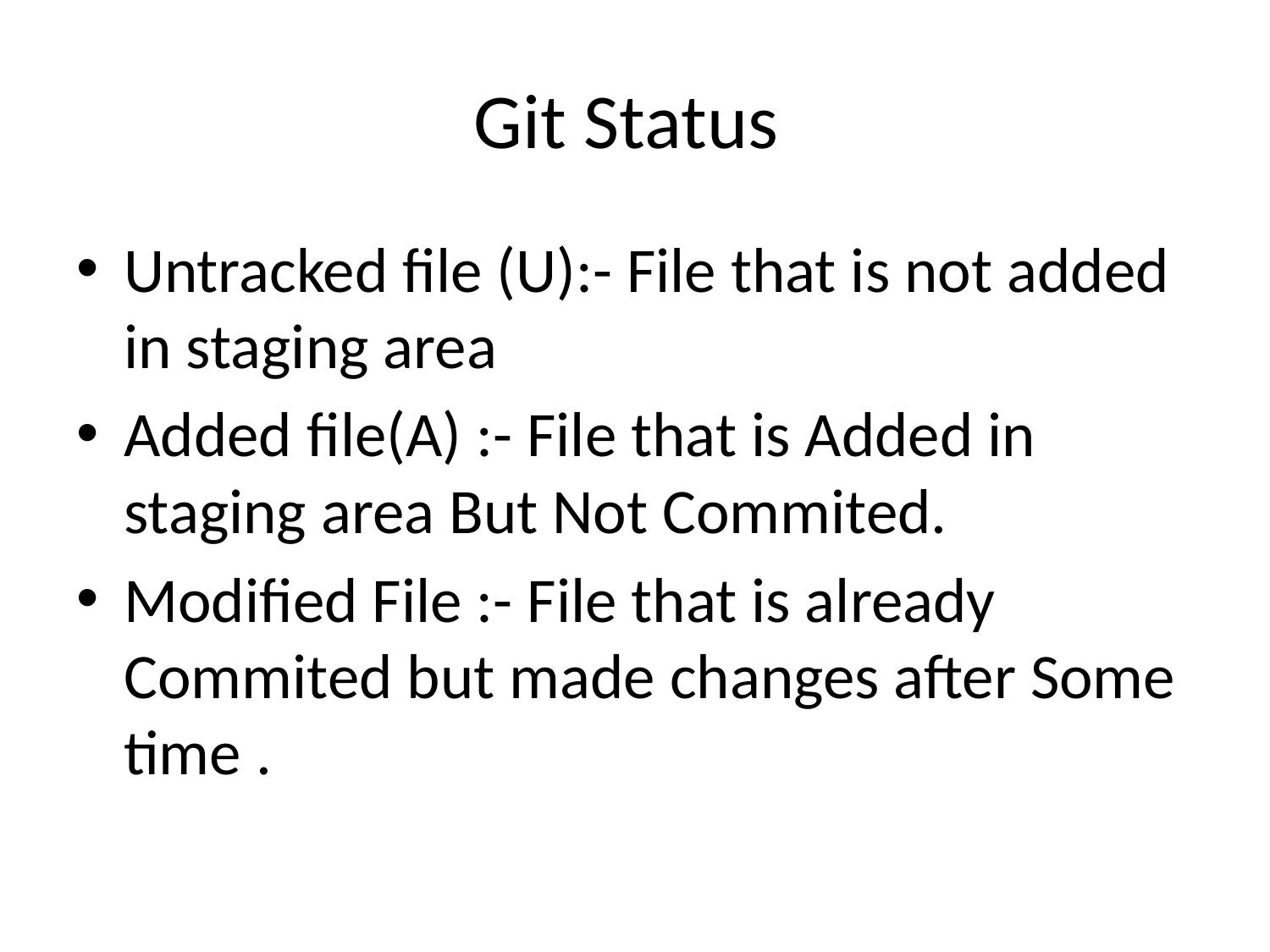

# Git Status
Untracked file (U):- File that is not added in staging area
Added file(A) :- File that is Added in staging area But Not Commited.
Modified File :- File that is already Commited but made changes after Some time .